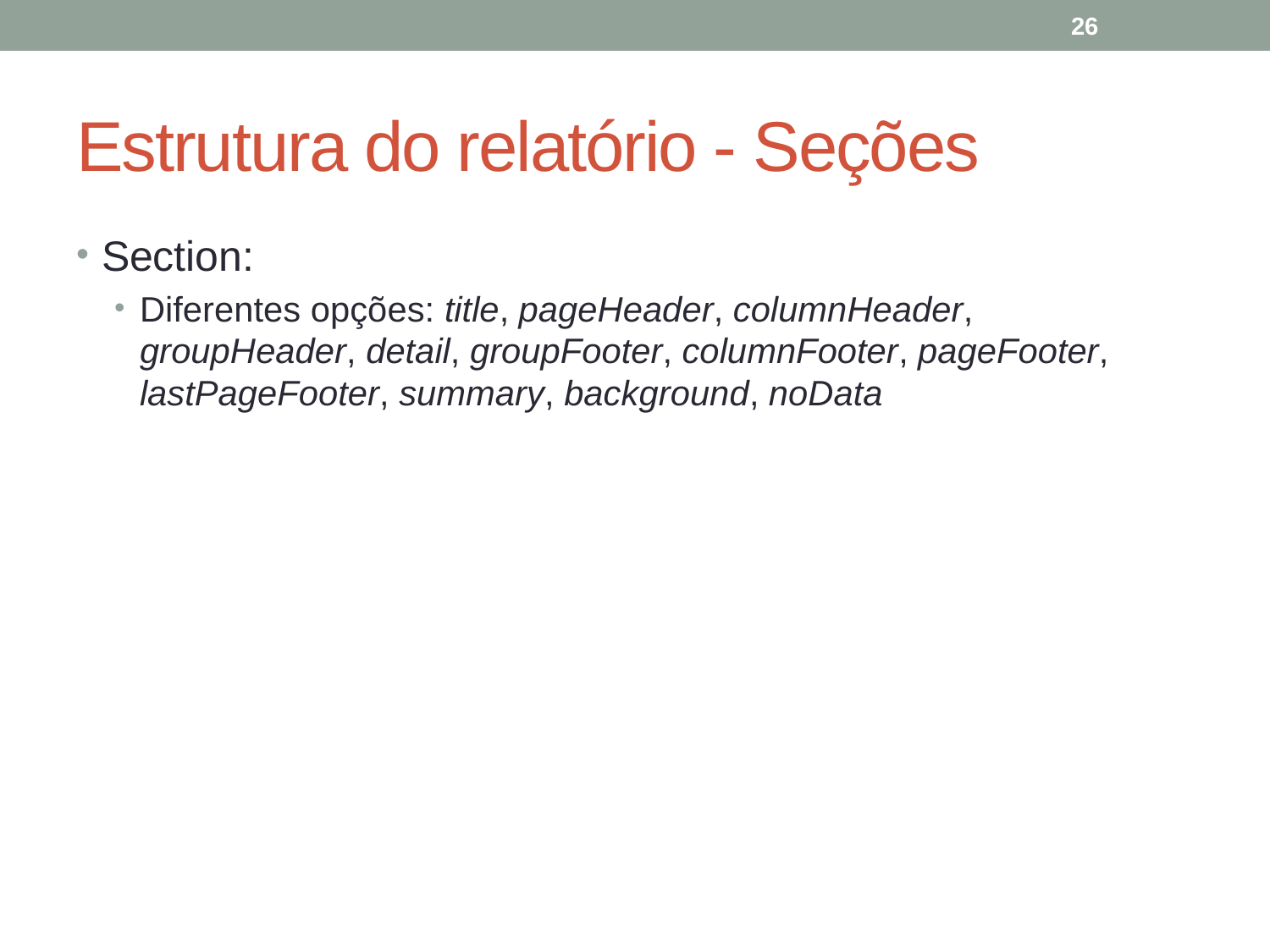

26
# Estrutura do relatório - Seções
Section:
Diferentes opções: title, pageHeader, columnHeader, groupHeader, detail, groupFooter, columnFooter, pageFooter, lastPageFooter, summary, background, noData